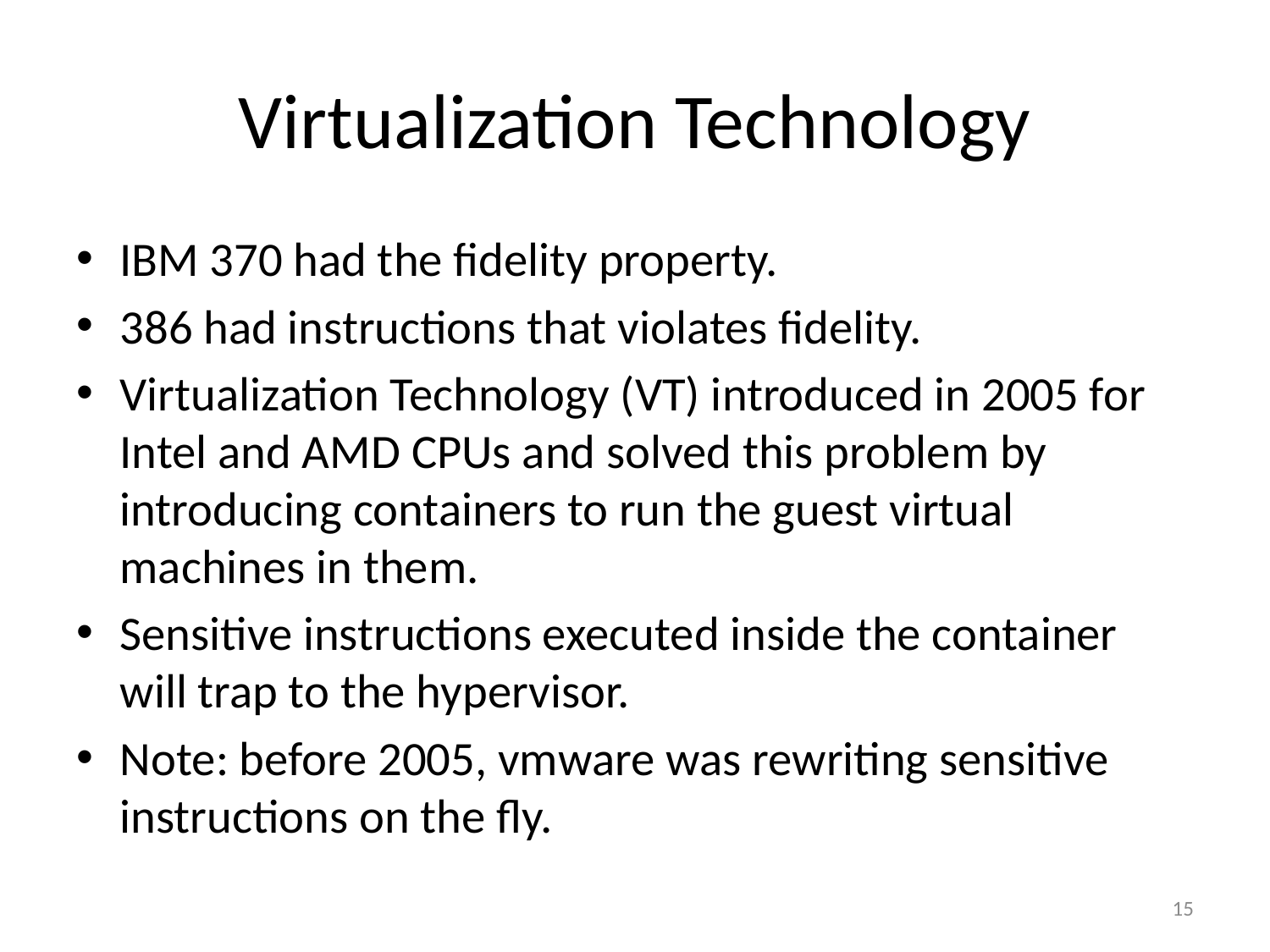

# Virtualization Technology
IBM 370 had the fidelity property.
386 had instructions that violates fidelity.
Virtualization Technology (VT) introduced in 2005 for Intel and AMD CPUs and solved this problem by introducing containers to run the guest virtual machines in them.
Sensitive instructions executed inside the container will trap to the hypervisor.
Note: before 2005, vmware was rewriting sensitive instructions on the fly.
15